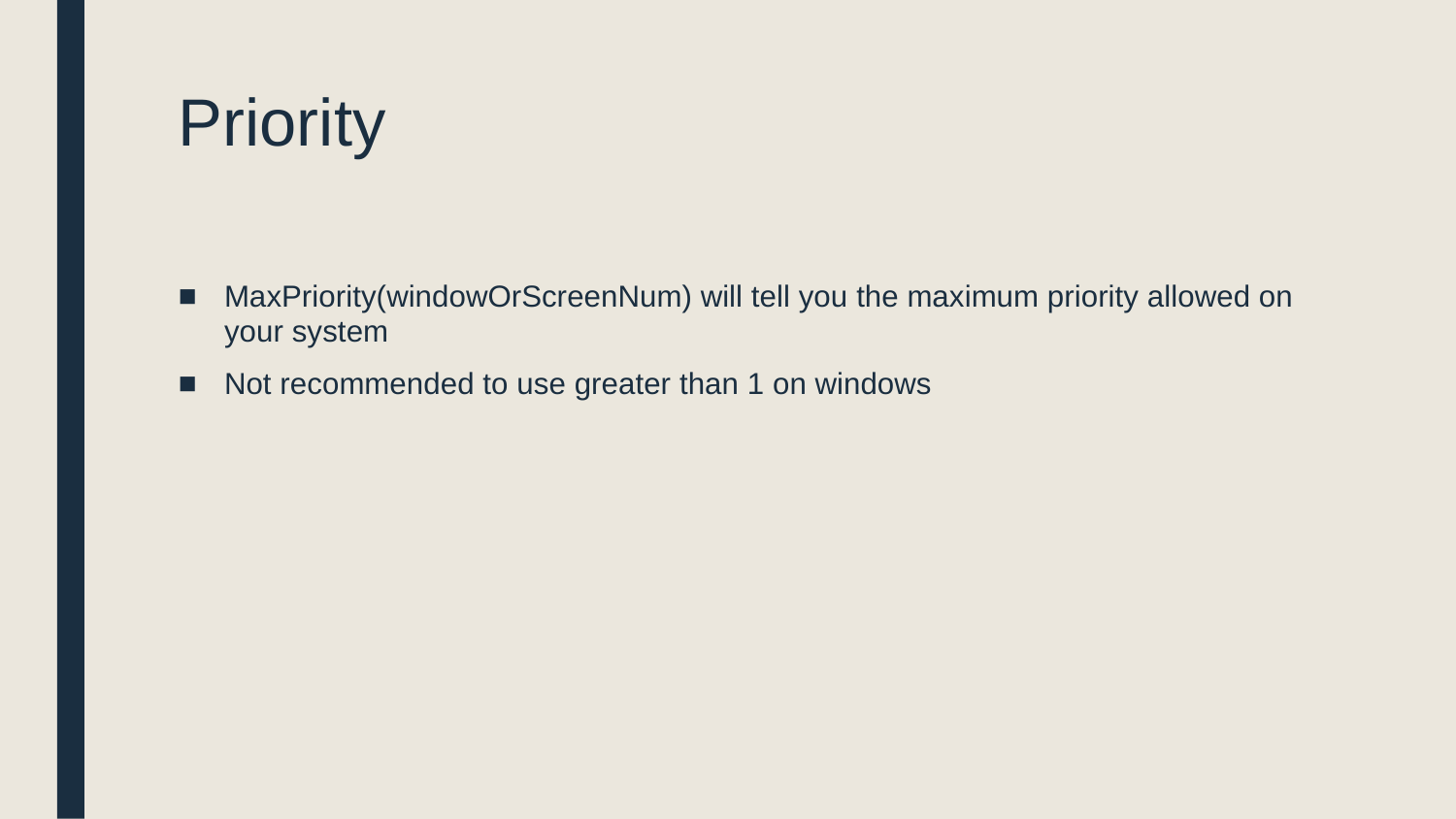

# Priority
MaxPriority(windowOrScreenNum) will tell you the maximum priority allowed on your system
Not recommended to use greater than 1 on windows